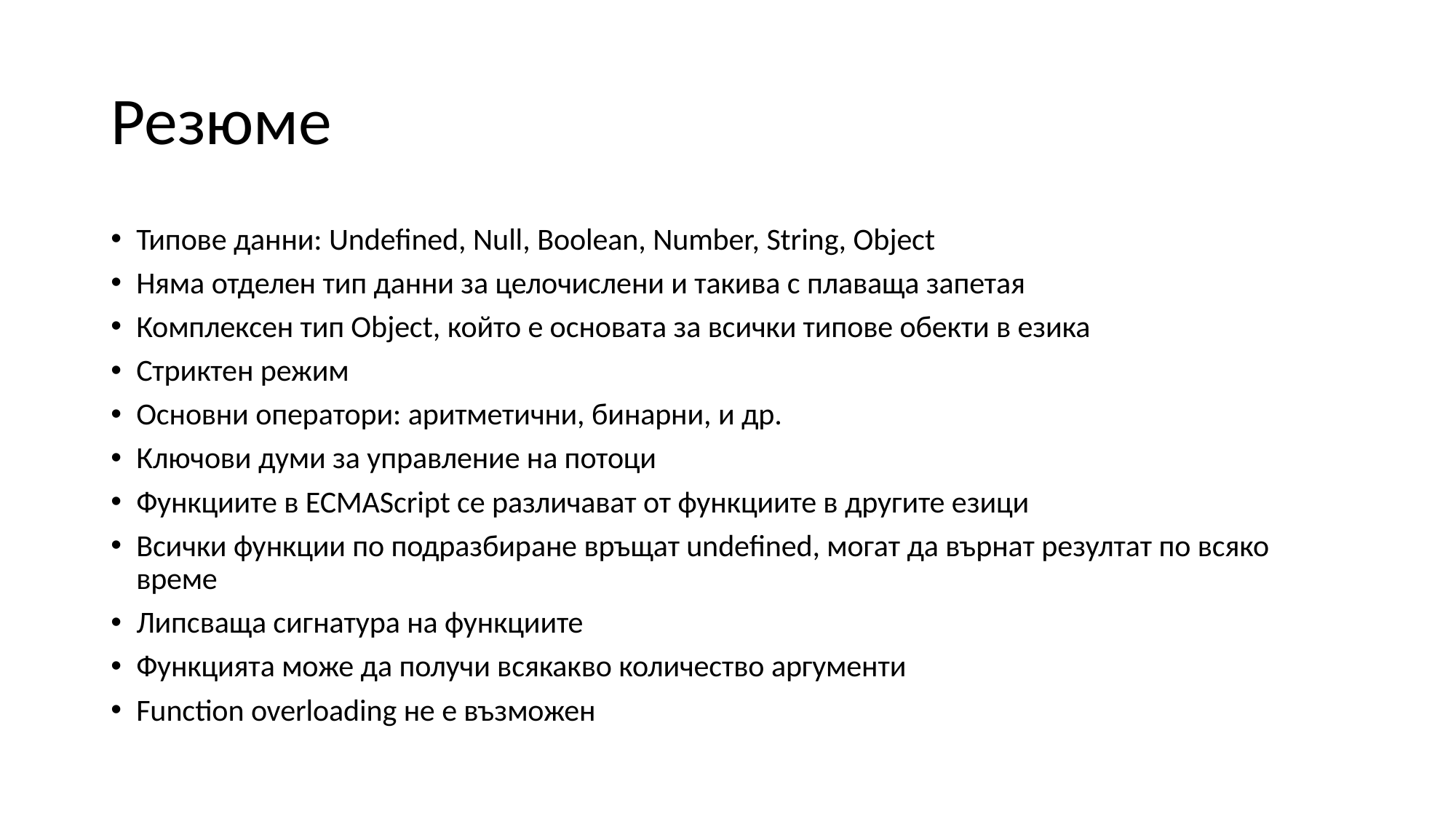

# Резюме
Типове данни: Undefined, Null, Boolean, Number, String, Object
Няма отделен тип данни за целочислени и такива с плаваща запетая
Комплексен тип Object, който е основата за всички типове обекти в езика
Стриктен режим
Основни оператори: аритметични, бинарни, и др.
Ключови думи за управление на потоци
Функциите в ECMAScript се различават от функциите в другите езици
Всички функции по подразбиране връщат undefined, могат да върнат резултат по всяко време
Липсваща сигнатура на функциите
Функцията може да получи всякакво количество аргументи
Function overloading не е възможен